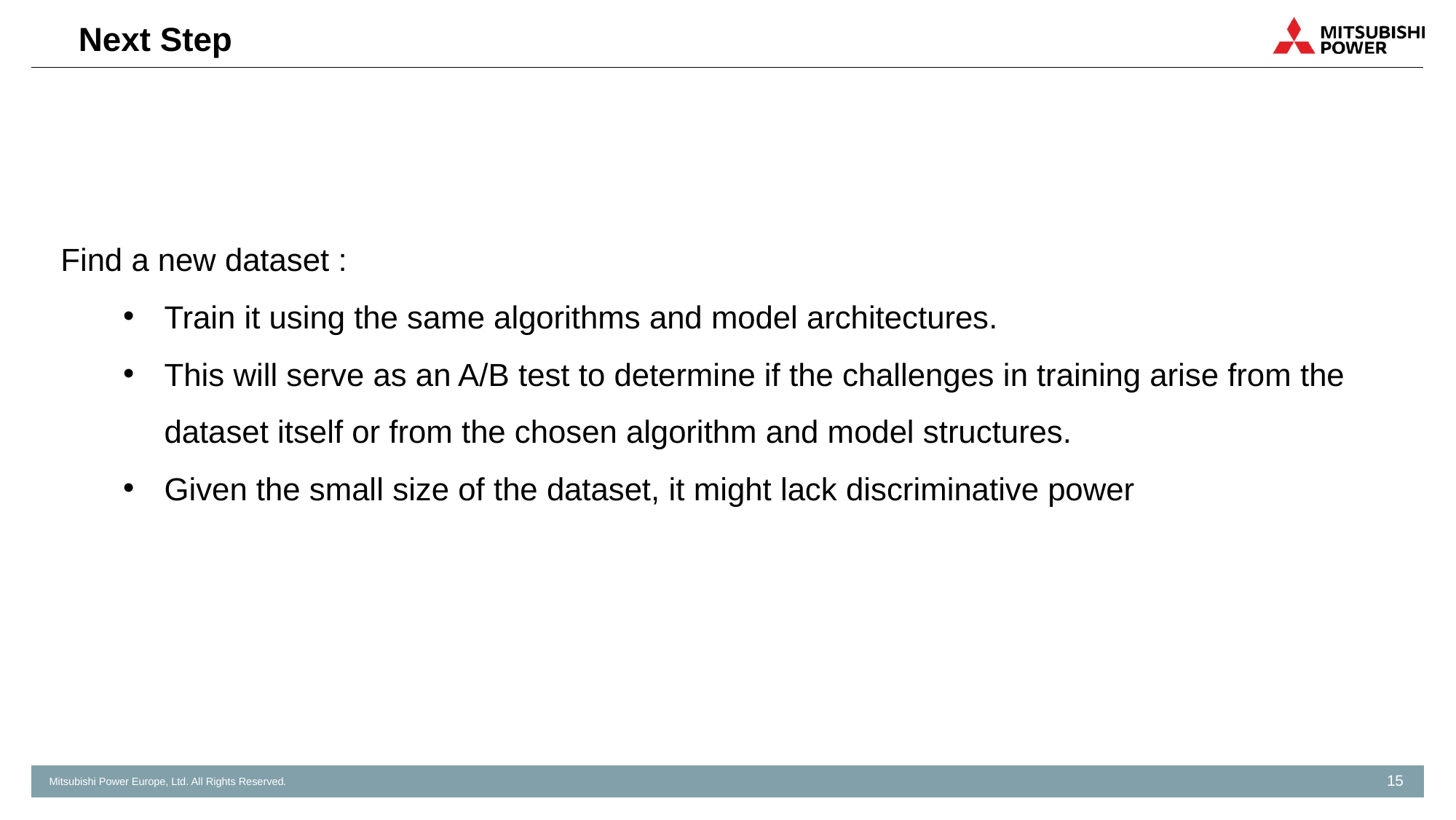

# Next Step
Find a new dataset :
Train it using the same algorithms and model architectures.
This will serve as an A/B test to determine if the challenges in training arise from the dataset itself or from the chosen algorithm and model structures.
Given the small size of the dataset, it might lack discriminative power